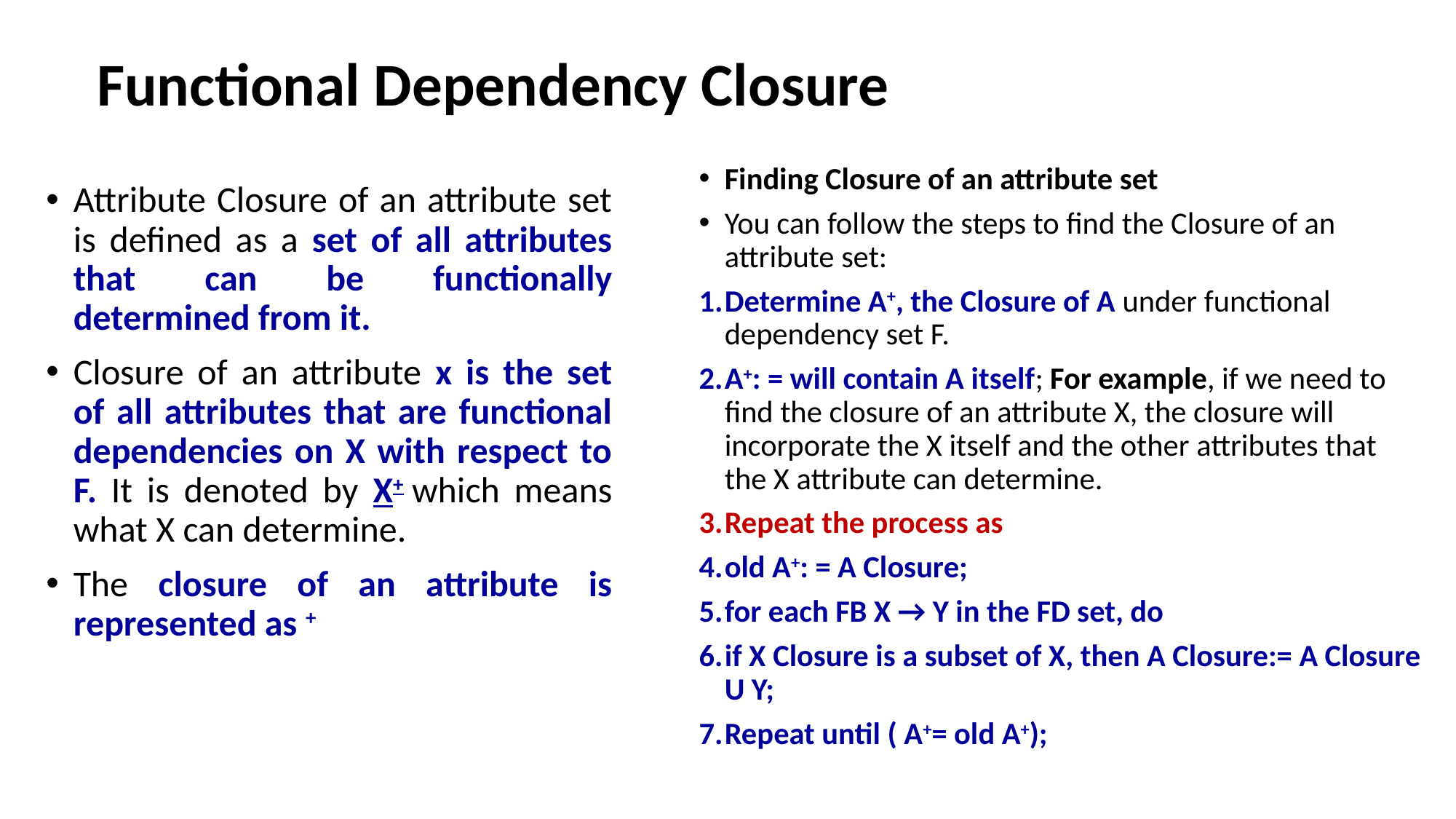

# Functional Dependency Closure
Finding Closure of an attribute set
You can follow the steps to find the Closure of an attribute set:
Determine A+, the Closure of A under functional dependency set F.
A+: = will contain A itself; For example, if we need to find the closure of an attribute X, the closure will incorporate the X itself and the other attributes that the X attribute can determine.
Repeat the process as
old A+: = A Closure;
for each FB X → Y in the FD set, do
if X Closure is a subset of X, then A Closure:= A Closure U Y;
Repeat until ( A+= old A+);

Attribute Closure of an attribute set is defined as a set of all attributes that can be functionally determined from it.
Closure of an attribute x is the set of all attributes that are functional dependencies on X with respect to F. It is denoted by X+ which means what X can determine.
The closure of an attribute is represented as +